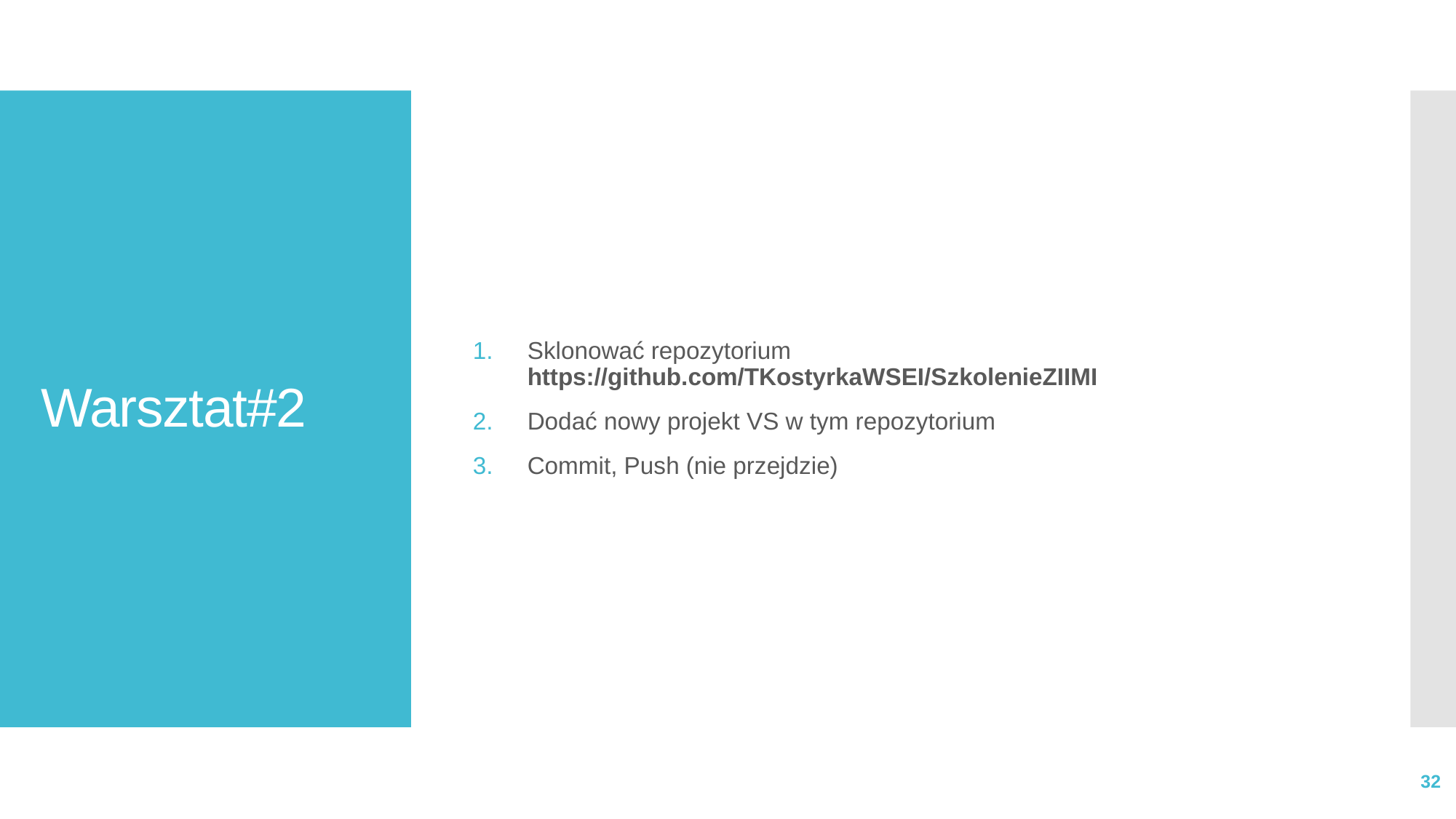

Sklonować repozytorium https://github.com/TKostyrkaWSEI/SzkolenieZIIMI
Dodać nowy projekt VS w tym repozytorium
Commit, Push (nie przejdzie)
# Warsztat#2
32